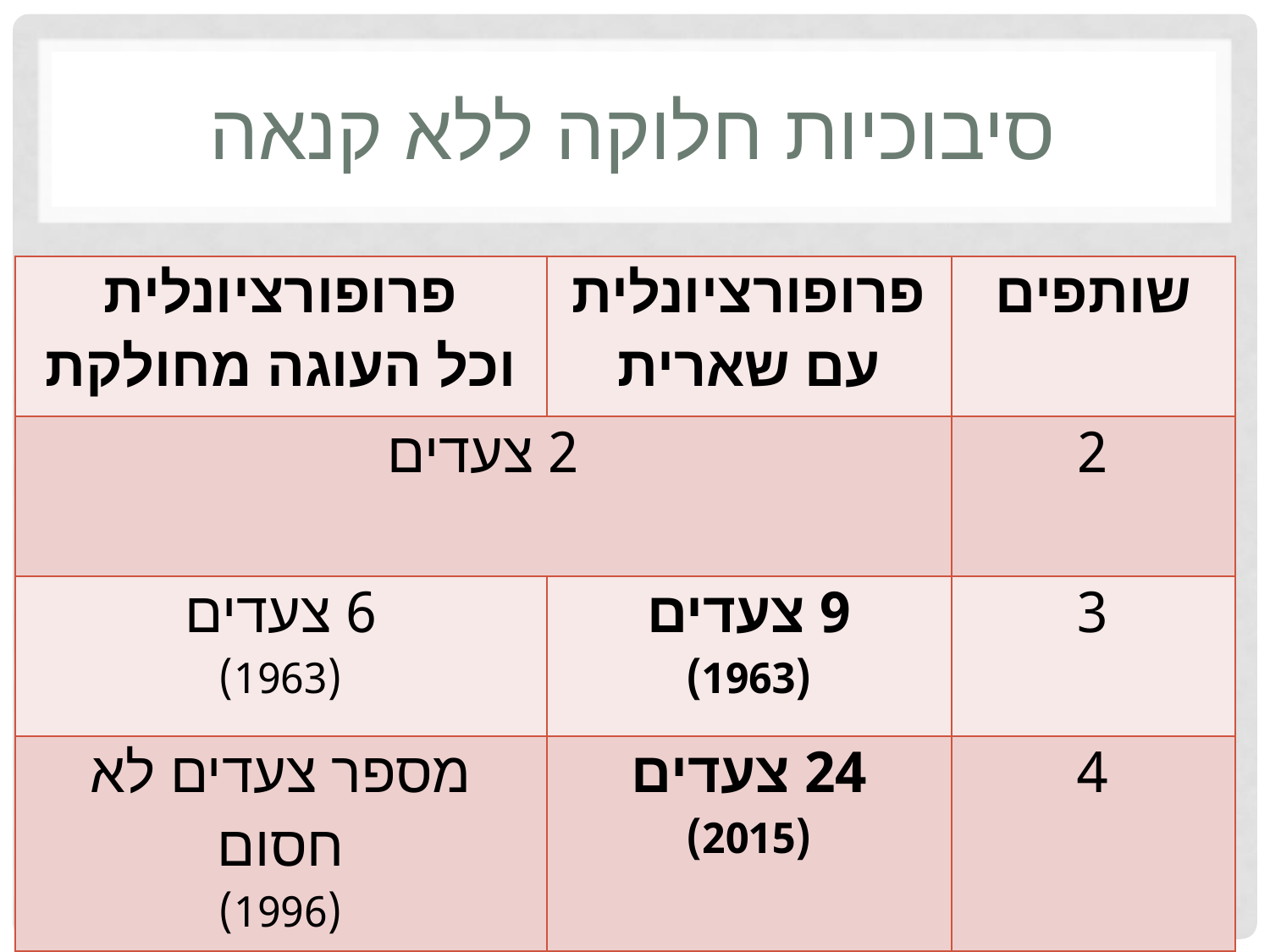

# סיבוכיות חלוקה ללא קנאה
| פרופורציונלית וכל העוגה מחולקת | פרופורציונלית עם שארית | שותפים |
| --- | --- | --- |
| 2 צעדים |  | 2 |
| 6 צעדים (1963) | 9 צעדים (1963) | 3 |
| מספר צעדים לא חסום (1996) | 24 צעדים (2015) | 4 |